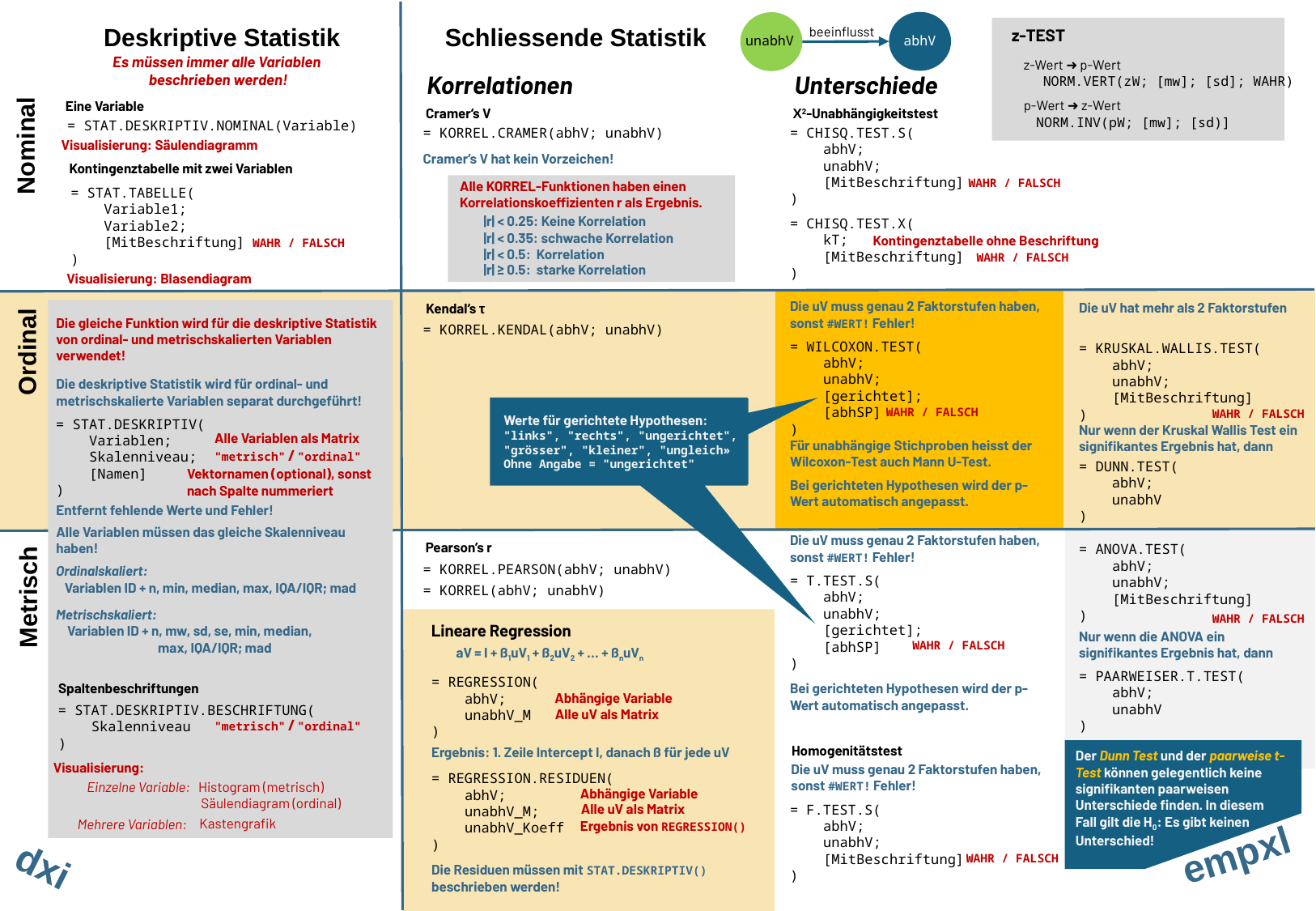

Deskriptive Statistik
Schliessende Statistik
beeinflusst

z-TEST
z-Wert ➜ p-Wert
NORM.VERT(zW; [mw]; [sd]; WAHR)
p-Wert ➜ z-Wert
NORM.INV(pW; [mw]; [sd)]
unabhV
abhV
Es müssen immer alle Variablen
beschrieben werden!
Korrelationen
Unterschiede
Eine Variable
Cramer‘s V
Χ2-Unabhängigkeitstest
= STAT.DESKRIPTIV.NOMINAL(Variable)
= KORREL.CRAMER(abhV; unabhV)
= CHISQ.TEST.S(
    abhV;
    unabhV;
    [MitBeschriftung]
)
Nominal
Visualisierung: Säulendiagramm
Cramer‘s V hat kein Vorzeichen!
Kontingenztabelle mit zwei Variablen
WAHR / FALSCH
Alle KORREL-Funktionen haben einen Korrelationskoeffizienten r als Ergebnis.

|r| < 0.25: Keine Korrelation
|r| < 0.35: schwache Korrelation
|r| < 0.5:  Korrelation
|r| ≥ 0.5:  starke Korrelation
= STAT.TABELLE(
    Variable1;
    Variable2;
    [MitBeschriftung]
)
= CHISQ.TEST.X(
    kT;
    [MitBeschriftung]
)
Kontingenztabelle ohne Beschriftung
WAHR / FALSCH
WAHR / FALSCH
Visualisierung: Blasendiagram

Die uV muss genau 2 Faktorstufen haben, sonst #WERT! Fehler!
Die uV hat mehr als 2 Faktorstufen
Kendal‘s τ

Die gleiche Funktion wird für die deskriptive Statistik von ordinal- und metrischskalierten Variablen verwendet!
= KORREL.KENDAL(abhV; unabhV)
Ordinal
= WILCOXON.TEST(
    abhV;
    unabhV;
    [gerichtet];
    [abhSP]
)
= KRUSKAL.WALLIS.TEST(
    abhV;
    unabhV;
    [MitBeschriftung]
)
Die deskriptive Statistik wird für ordinal- und metrischskalierte Variablen separat durchgeführt!

WAHR / FALSCH
WAHR / FALSCH
Werte für gerichtete Hypothesen:
"links", "rechts", "ungerichtet",
"grösser", "kleiner", "ungleich»
Ohne Angabe = "ungerichtet"
= STAT.DESKRIPTIV(
    Variablen;
    Skalenniveau;
    [Namen]
)
Nur wenn der Kruskal Wallis Test ein signifikantes Ergebnis hat, dann
Alle Variablen als Matrix
Für unabhängige Stichproben heisst der Wilcoxon-Test auch Mann U-Test.
"metrisch" / "ordinal"
= DUNN.TEST(
    abhV;
    unabhV
)
Vektornamen (optional), sonst nach Spalte nummeriert
Bei gerichteten Hypothesen wird der p-Wert automatisch angepasst.
Entfernt fehlende Werte und Fehler!
Alle Variablen müssen das gleiche Skalenniveau haben!
Die uV muss genau 2 Faktorstufen haben, sonst #WERT! Fehler!

Pearson’s r
= ANOVA.TEST(
    abhV;
    unabhV;
    [MitBeschriftung]
)
= KORREL.PEARSON(abhV; unabhV)
Ordinalskaliert:
   Variablen ID + n, min, median, max, IQA/IQR; mad
= T.TEST.S(
    abhV;
    unabhV;
    [gerichtet];
    [abhSP]
)
= KORREL(abhV; unabhV)
Metrisch
Metrischskaliert:
    Variablen ID + n, mw, sd, se, min, median,
                                    max, IQA/IQR; mad
WAHR / FALSCH

Lineare Regression
Nur wenn die ANOVA ein signifikantes Ergebnis hat, dann
WAHR / FALSCH
aV = I + ß1uV1 + ß2uV2 + … + ßnuVn
= PAARWEISER.T.TEST(
    abhV;
    unabhV
)
= REGRESSION(
    abhV;
    unabhV_M
)
Spaltenbeschriftungen
Bei gerichteten Hypothesen wird der p-Wert automatisch angepasst.
Abhängige Variable
= STAT.DESKRIPTIV.BESCHRIFTUNG(
    Skalenniveau
)
Alle uV als Matrix
"metrisch" / "ordinal"
Homogenitätstest
Ergebnis: 1. Zeile Intercept I, danach ß für jede uV

Der Dunn Test und der paarweise t-Test können gelegentlich keine signifikanten paarweisen Unterschiede finden. In diesem Fall gilt die H0: Es gibt keinen Unterschied!
Visualisierung:
Die uV muss genau 2 Faktorstufen haben, sonst #WERT! Fehler!
= REGRESSION.RESIDUEN(
    abhV;
    unabhV_M;
    unabhV_Koeff
)
Einzelne Variable:   Histogram (metrisch)
Abhängige Variable
Säulendiagram (ordinal)
Alle uV als Matrix
= F.TEST.S(
    abhV;
    unabhV;
    [MitBeschriftung]
)
Kastengrafik
Mehrere Variablen:
Ergebnis von REGRESSION()
WAHR / FALSCH
Die Residuen müssen mit STAT.DESKRIPTIV() beschrieben werden!